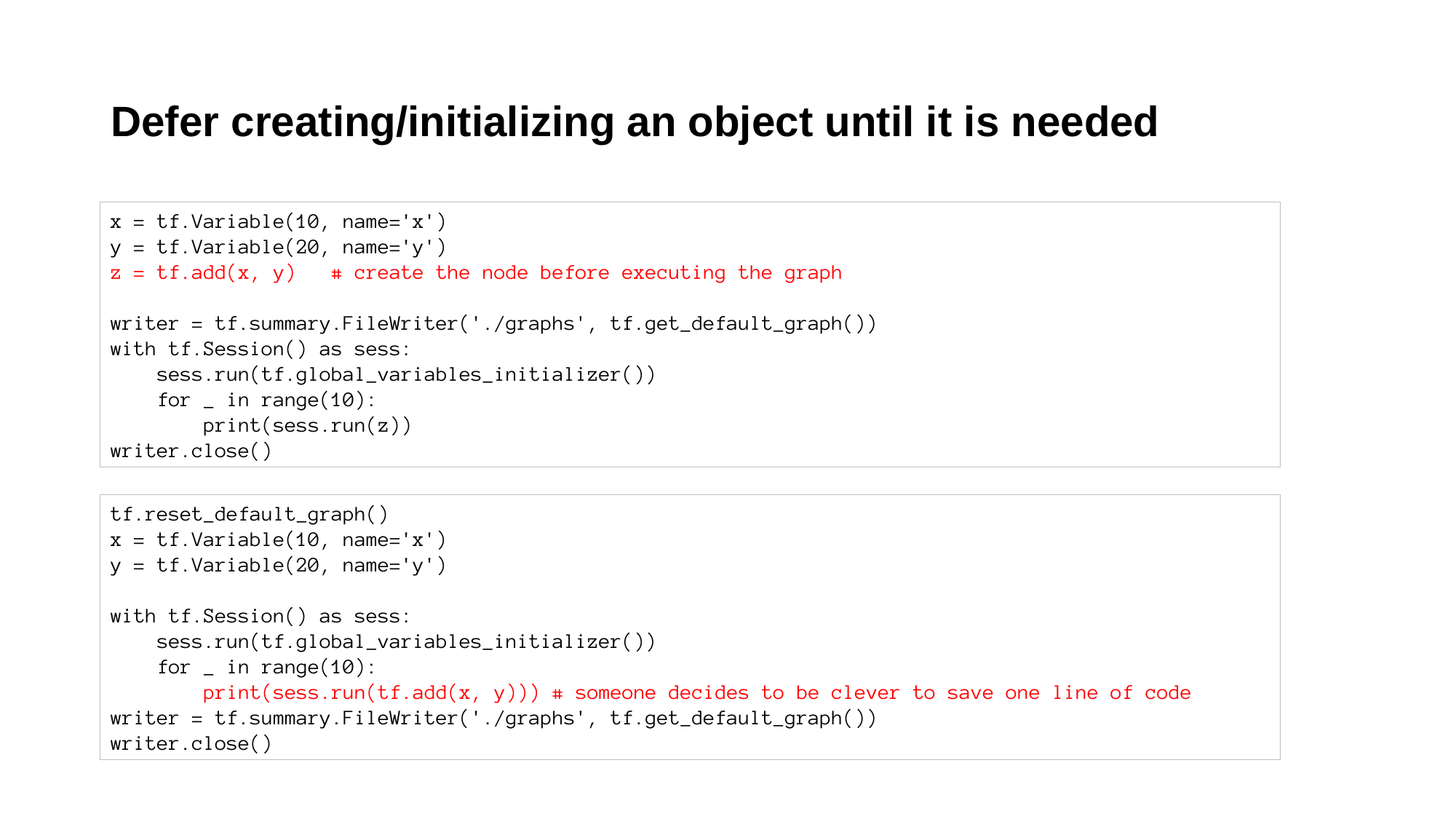

# Defer creating/initializing an object until it is needed
x = tf.Variable(10, name='x')
y = tf.Variable(20, name='y')
z = tf.add(x, y)   # create the node before executing the graph

writer = tf.summary.FileWriter('./graphs', tf.get_default_graph())
with tf.Session() as sess:
    sess.run(tf.global_variables_initializer())
    for _ in range(10):
        print(sess.run(z))
writer.close()
tf.reset_default_graph()
x = tf.Variable(10, name='x')
y = tf.Variable(20, name='y')

with tf.Session() as sess:
    sess.run(tf.global_variables_initializer())
    for _ in range(10):
        print(sess.run(tf.add(x, y))) # someone decides to be clever to save one line of code
writer = tf.summary.FileWriter('./graphs', tf.get_default_graph())
writer.close()